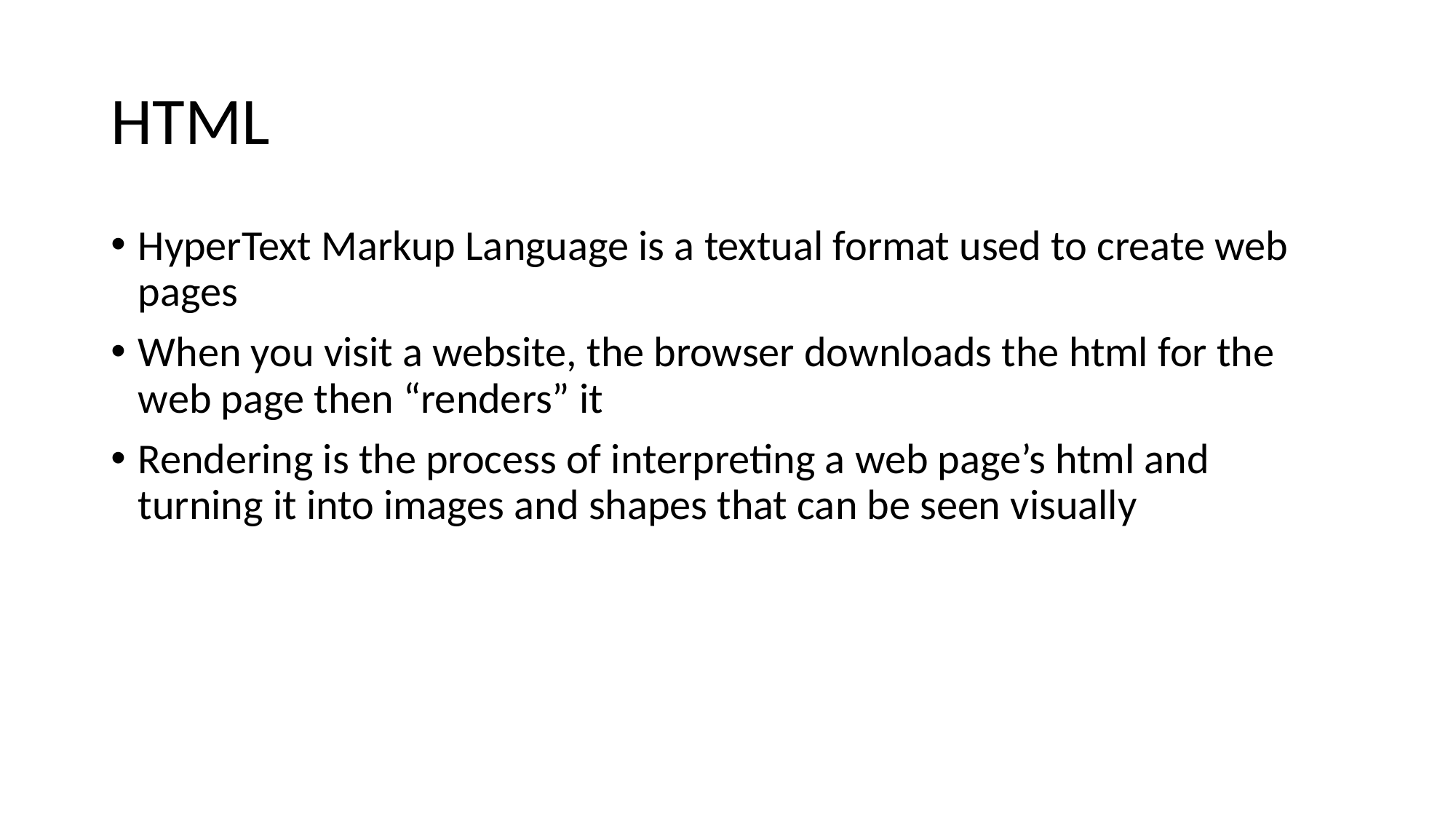

# HTML
HyperText Markup Language is a textual format used to create web pages
When you visit a website, the browser downloads the html for the web page then “renders” it
Rendering is the process of interpreting a web page’s html and turning it into images and shapes that can be seen visually